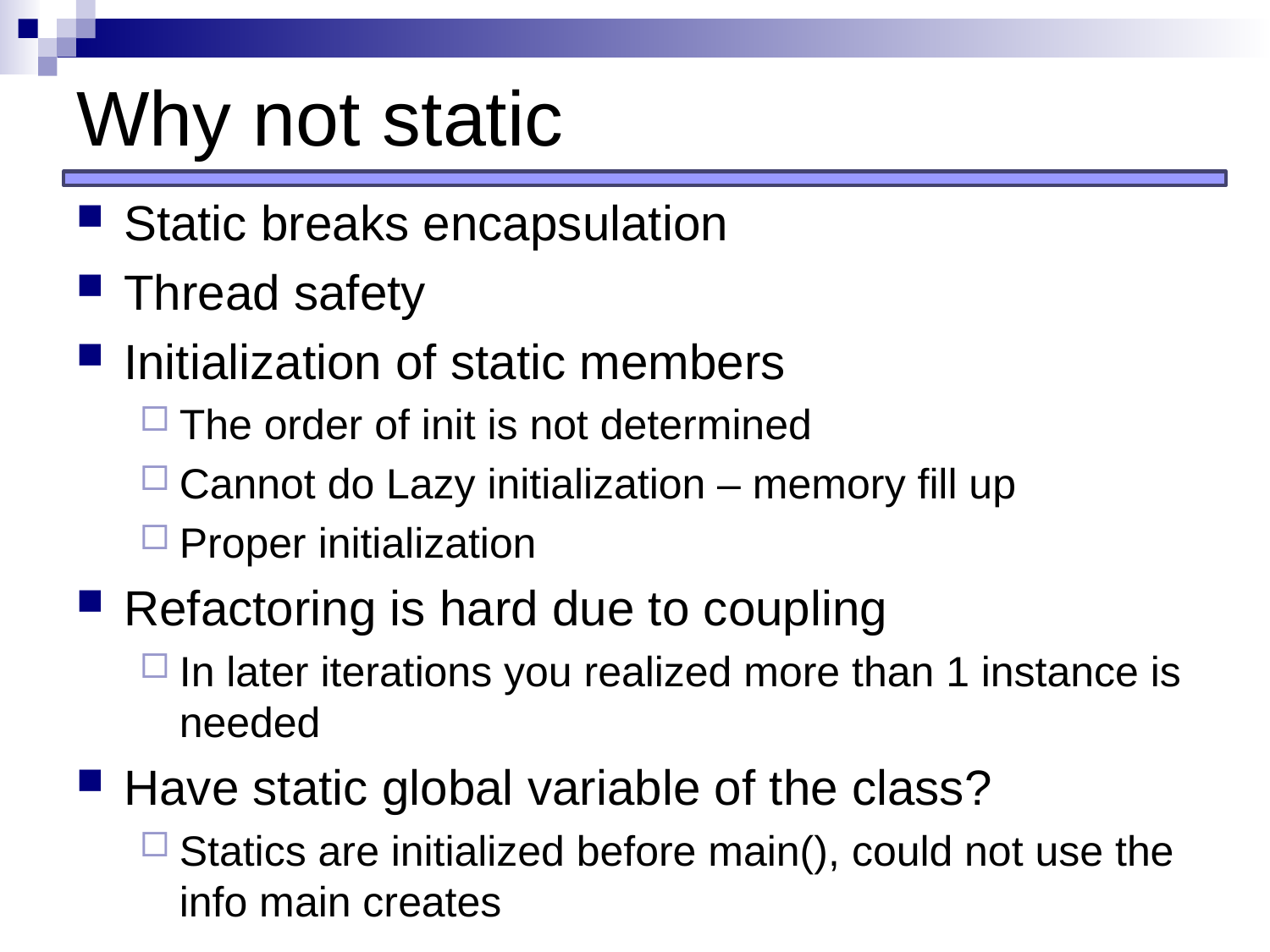

# Why not static
Static breaks encapsulation
Thread safety
Initialization of static members
The order of init is not determined
Cannot do Lazy initialization – memory fill up
Proper initialization
Refactoring is hard due to coupling
In later iterations you realized more than 1 instance is needed
Have static global variable of the class?
Statics are initialized before main(), could not use the info main creates